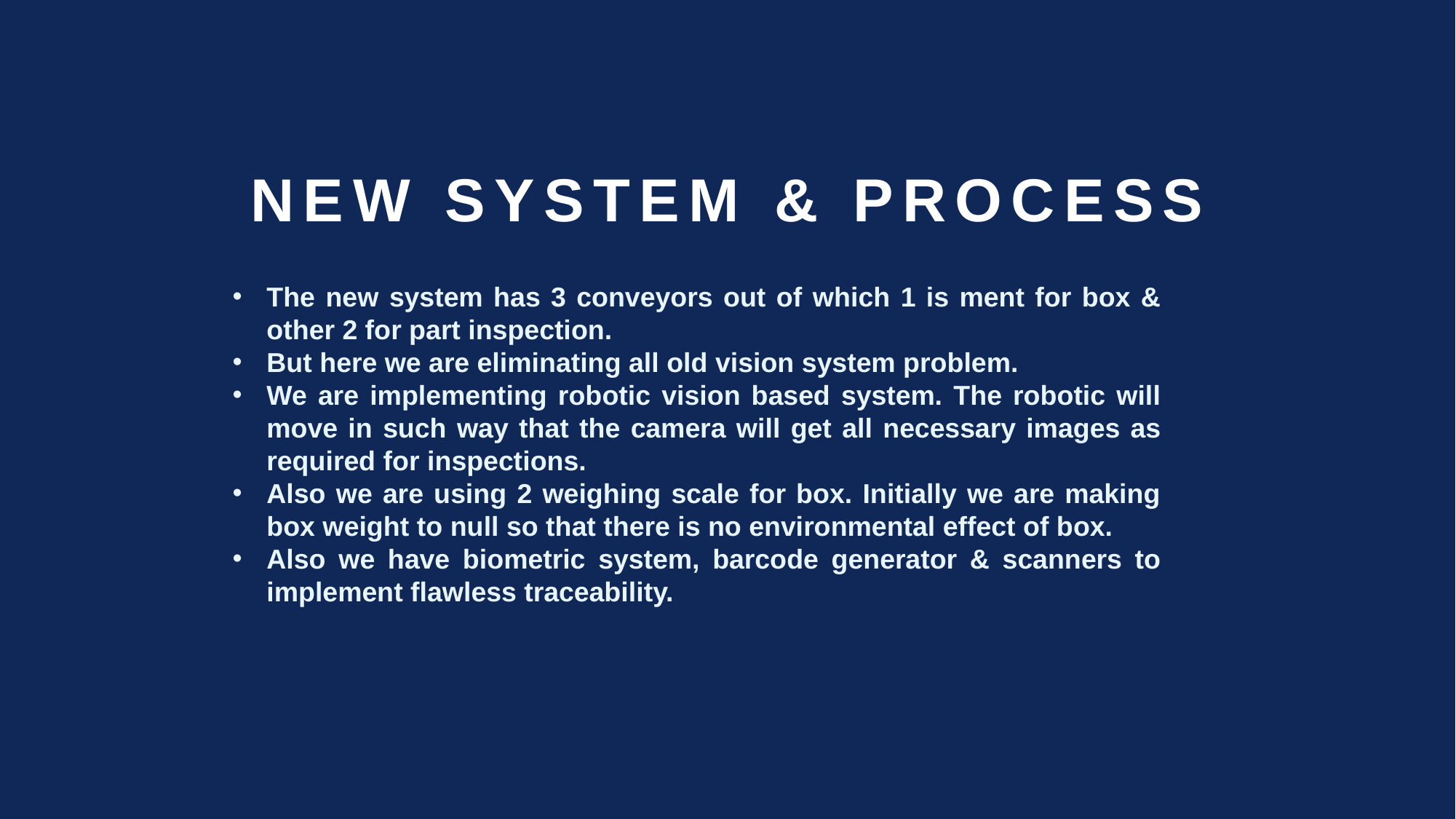

# NEW system & process
The new system has 3 conveyors out of which 1 is ment for box & other 2 for part inspection.
But here we are eliminating all old vision system problem.
We are implementing robotic vision based system. The robotic will move in such way that the camera will get all necessary images as required for inspections.
Also we are using 2 weighing scale for box. Initially we are making box weight to null so that there is no environmental effect of box.
Also we have biometric system, barcode generator & scanners to implement flawless traceability.